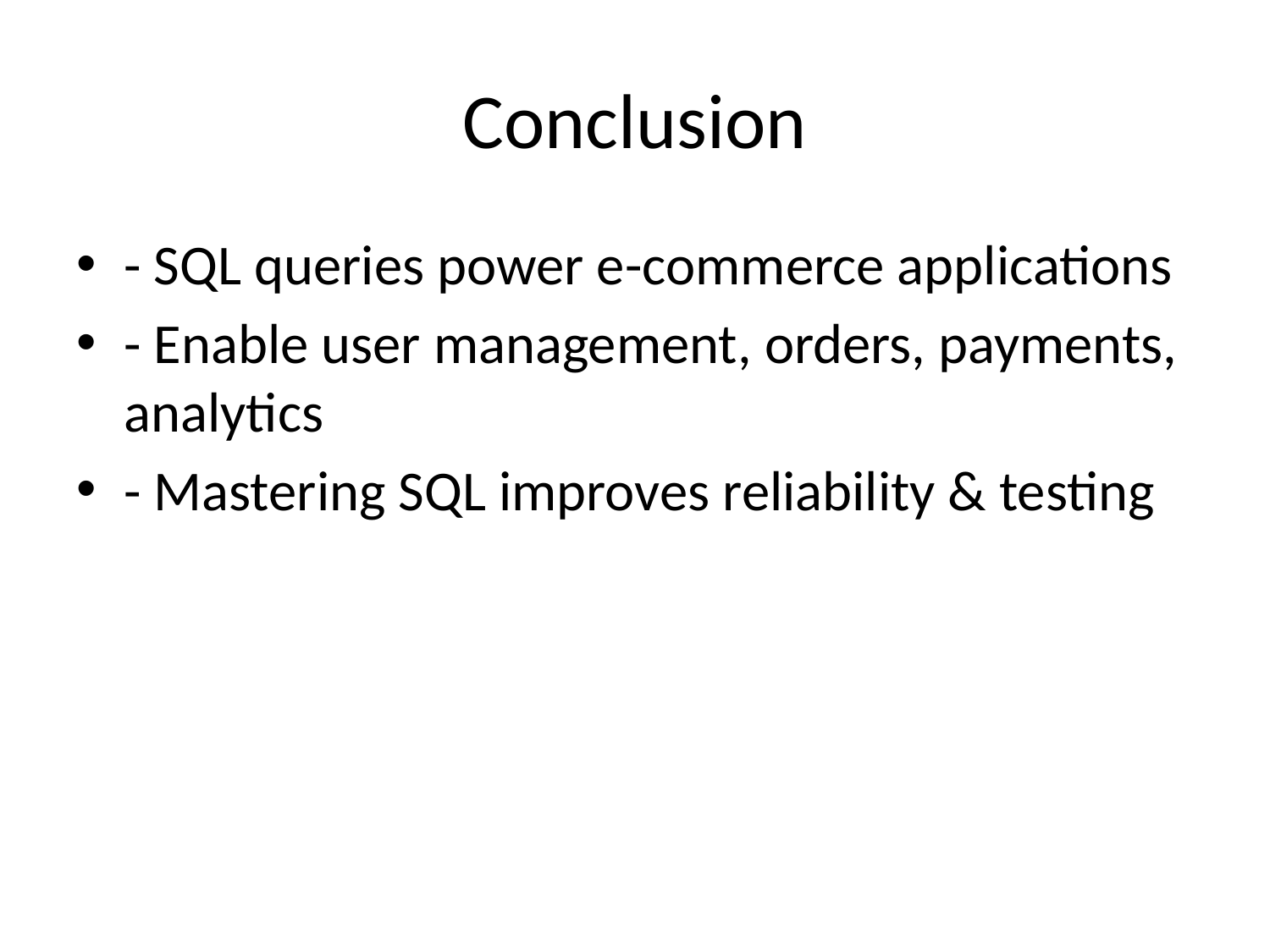

# Conclusion
- SQL queries power e-commerce applications
- Enable user management, orders, payments, analytics
- Mastering SQL improves reliability & testing